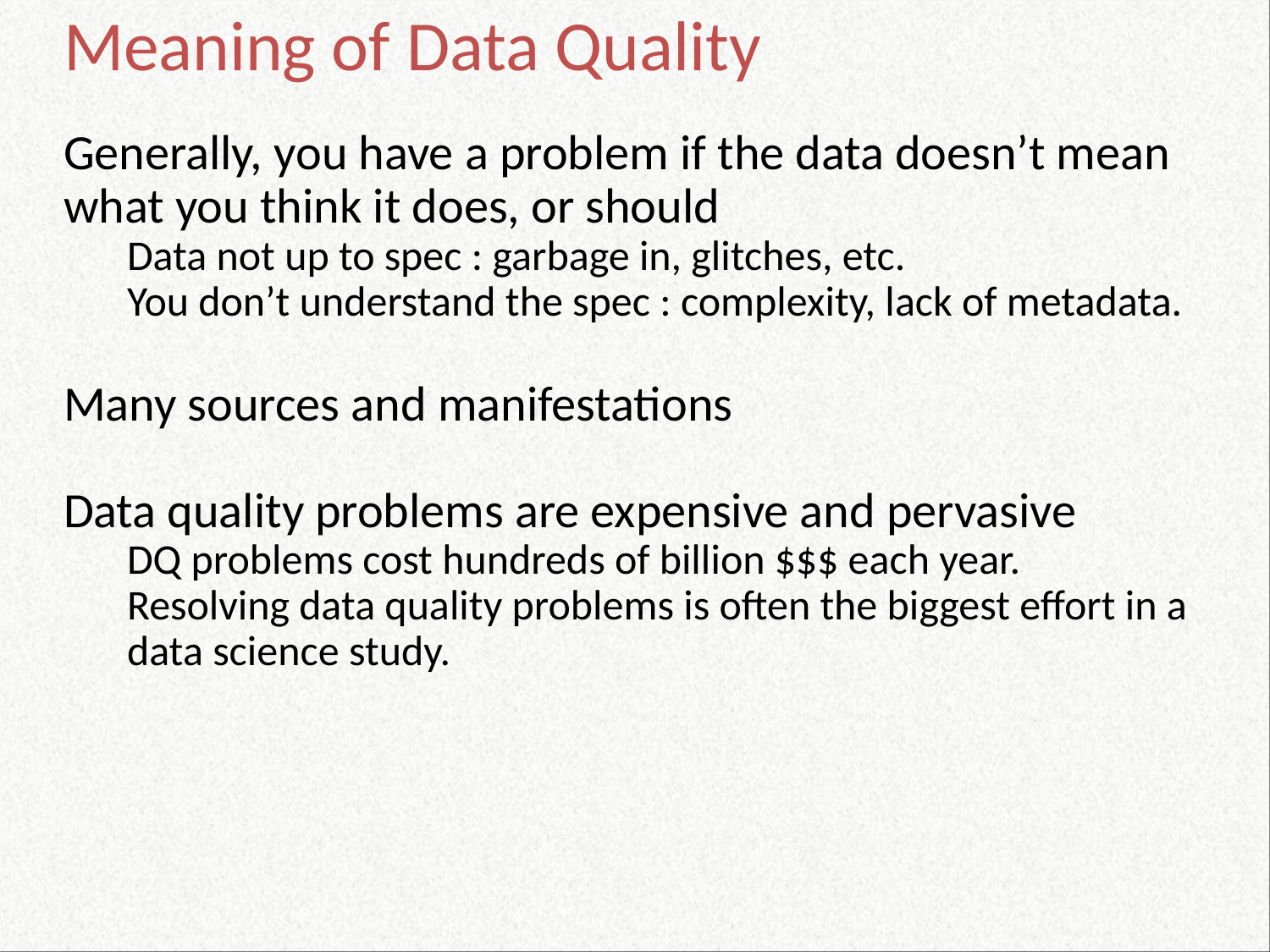

# Meaning of Data Quality
Generally, you have a problem if the data doesn’t mean what you think it does, or should
Data not up to spec : garbage in, glitches, etc.
You don’t understand the spec : complexity, lack of metadata.

Many sources and manifestations

Data quality problems are expensive and pervasive
DQ problems cost hundreds of billion $$$ each year.
Resolving data quality problems is often the biggest effort in a data science study.